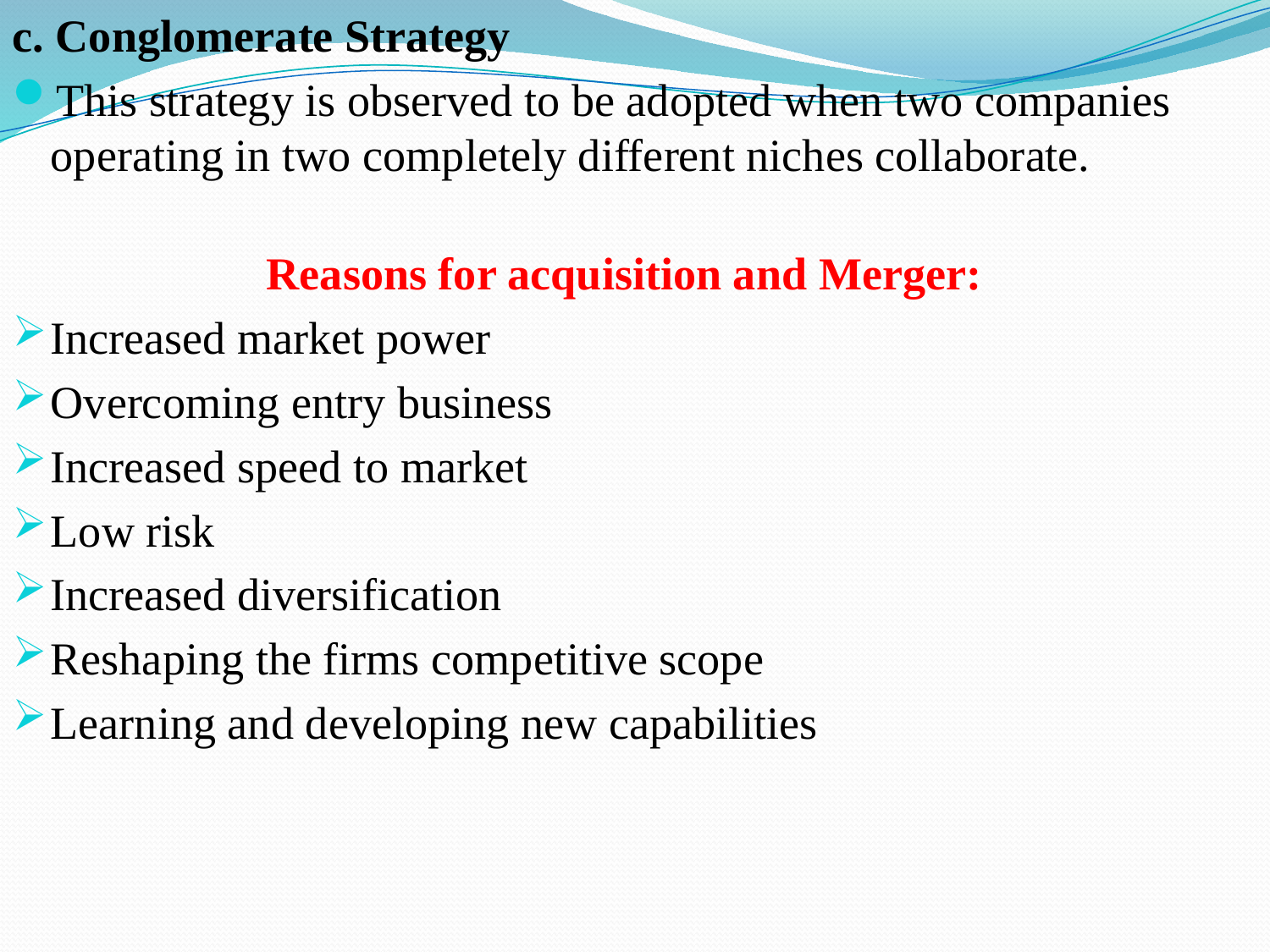

c. Conglomerate Strategy
This strategy is observed to be adopted when two companies operating in two completely different niches collaborate.
		Reasons for acquisition and Merger:
Increased market power
Overcoming entry business
Increased speed to market
Low risk
Increased diversification
Reshaping the firms competitive scope
Learning and developing new capabilities